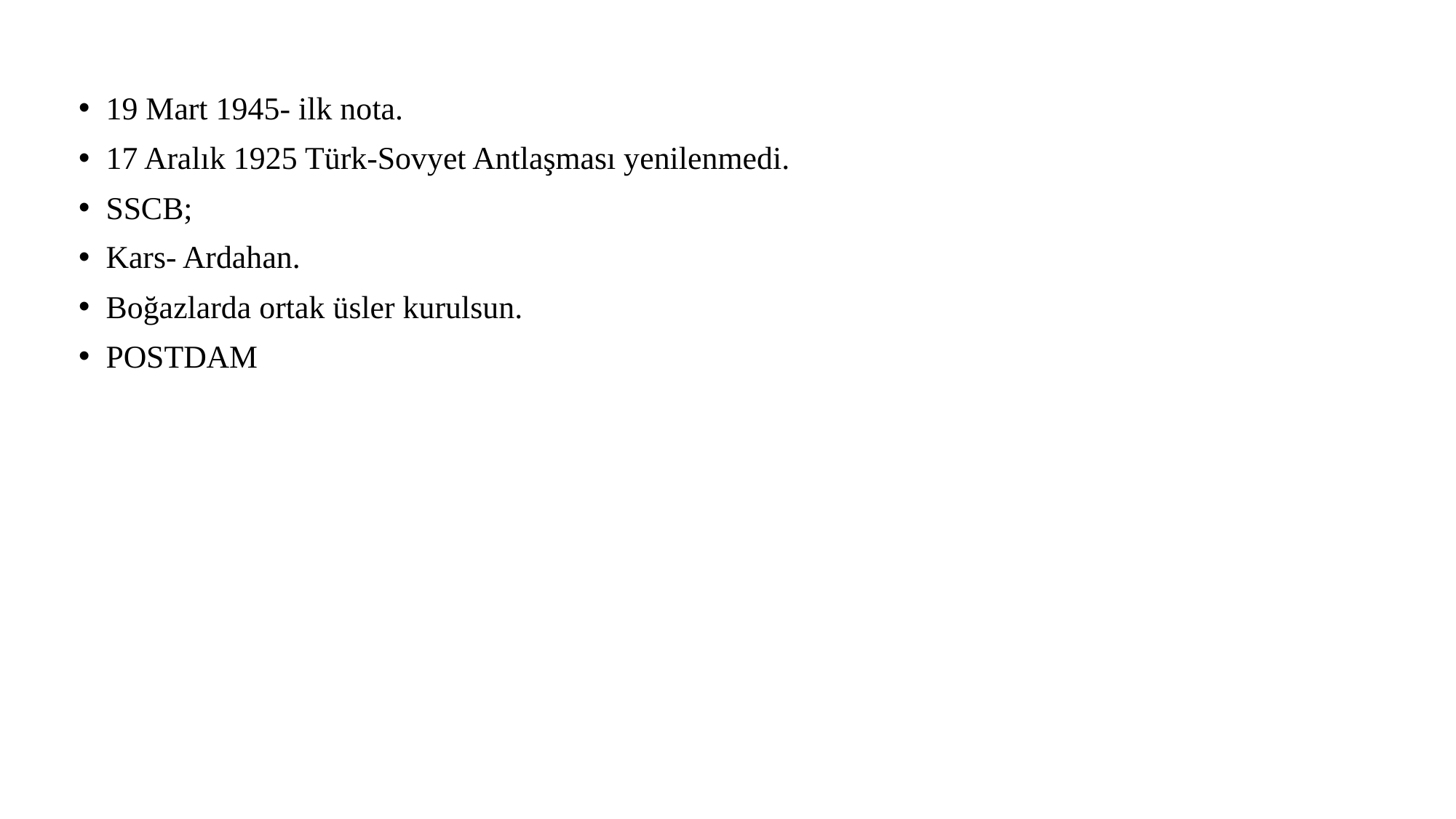

19 Mart 1945- ilk nota.
17 Aralık 1925 Türk-Sovyet Antlaşması yenilenmedi.
SSCB;
Kars- Ardahan.
Boğazlarda ortak üsler kurulsun.
POSTDAM